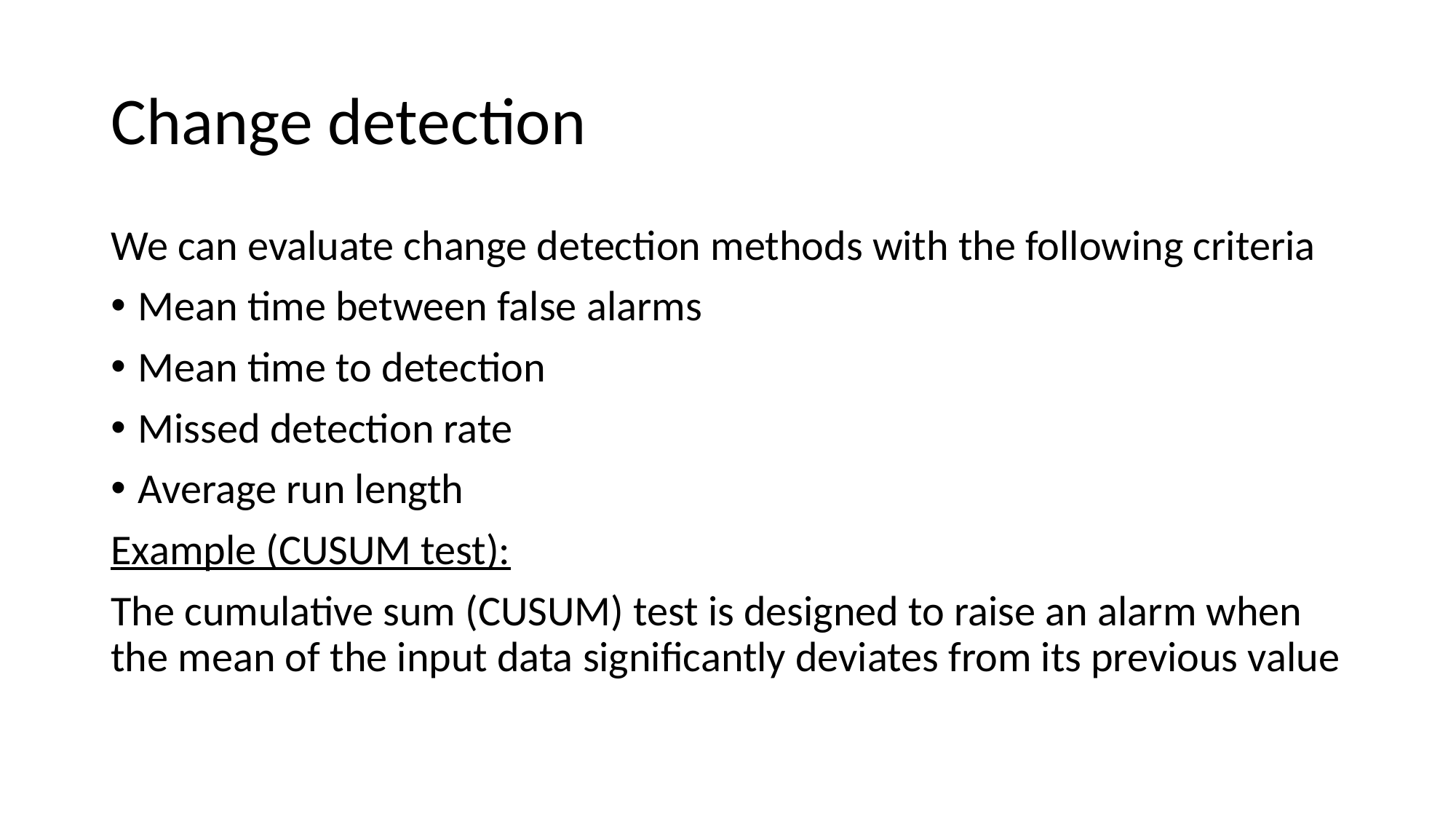

# Change detection
We can evaluate change detection methods with the following criteria
Mean time between false alarms
Mean time to detection
Missed detection rate
Average run length
Example (CUSUM test):
The cumulative sum (CUSUM) test is designed to raise an alarm when the mean of the input data significantly deviates from its previous value